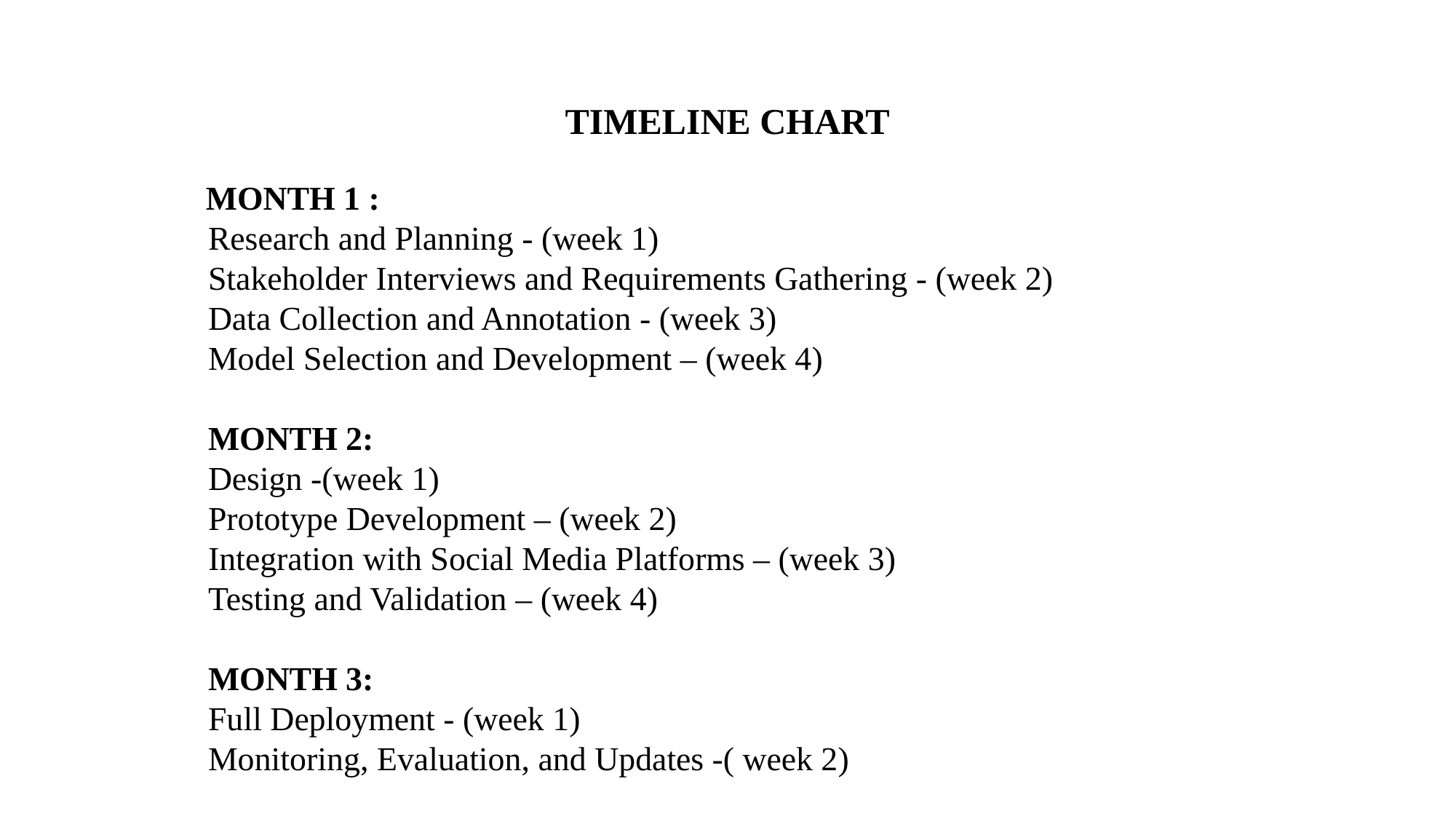

TIMELINE CHART
 MONTH 1 :
 Research and Planning - (week 1)
 Stakeholder Interviews and Requirements Gathering - (week 2)
 Data Collection and Annotation - (week 3)
 Model Selection and Development – (week 4)

 MONTH 2:
 Design -(week 1)
 Prototype Development – (week 2)
 Integration with Social Media Platforms – (week 3)
 Testing and Validation – (week 4)

 MONTH 3:
 Full Deployment - (week 1)
 Monitoring, Evaluation, and Updates -( week 2)